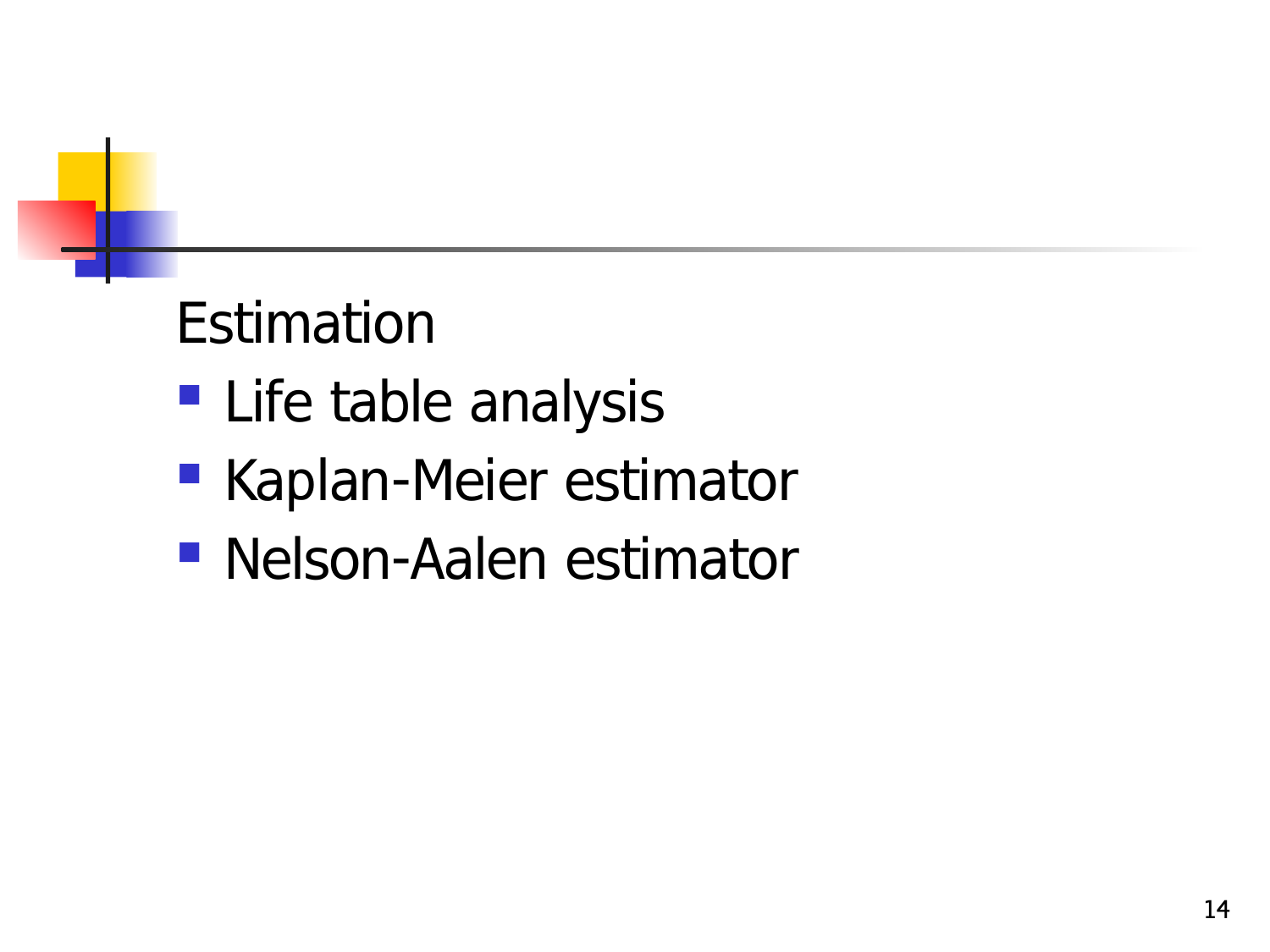

#
Estimation
Life table analysis
Kaplan-Meier estimator
Nelson-Aalen estimator

14